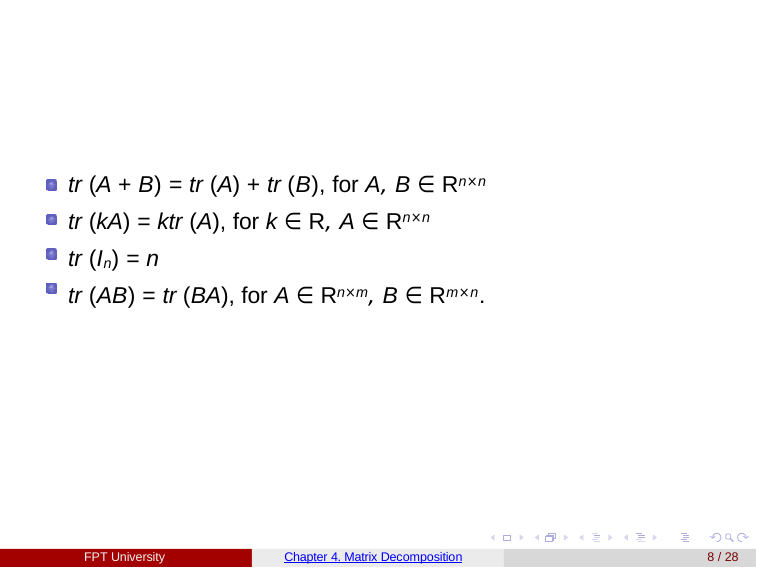

tr (A + B) = tr (A) + tr (B), for A, B ∈ Rn×n
tr (kA) = ktr (A), for k ∈ R, A ∈ Rn×n
tr (In) = n
tr (AB) = tr (BA), for A ∈ Rn×m, B ∈ Rm×n.

FPT University
Chapter 4. Matrix Decomposition
8 / 28